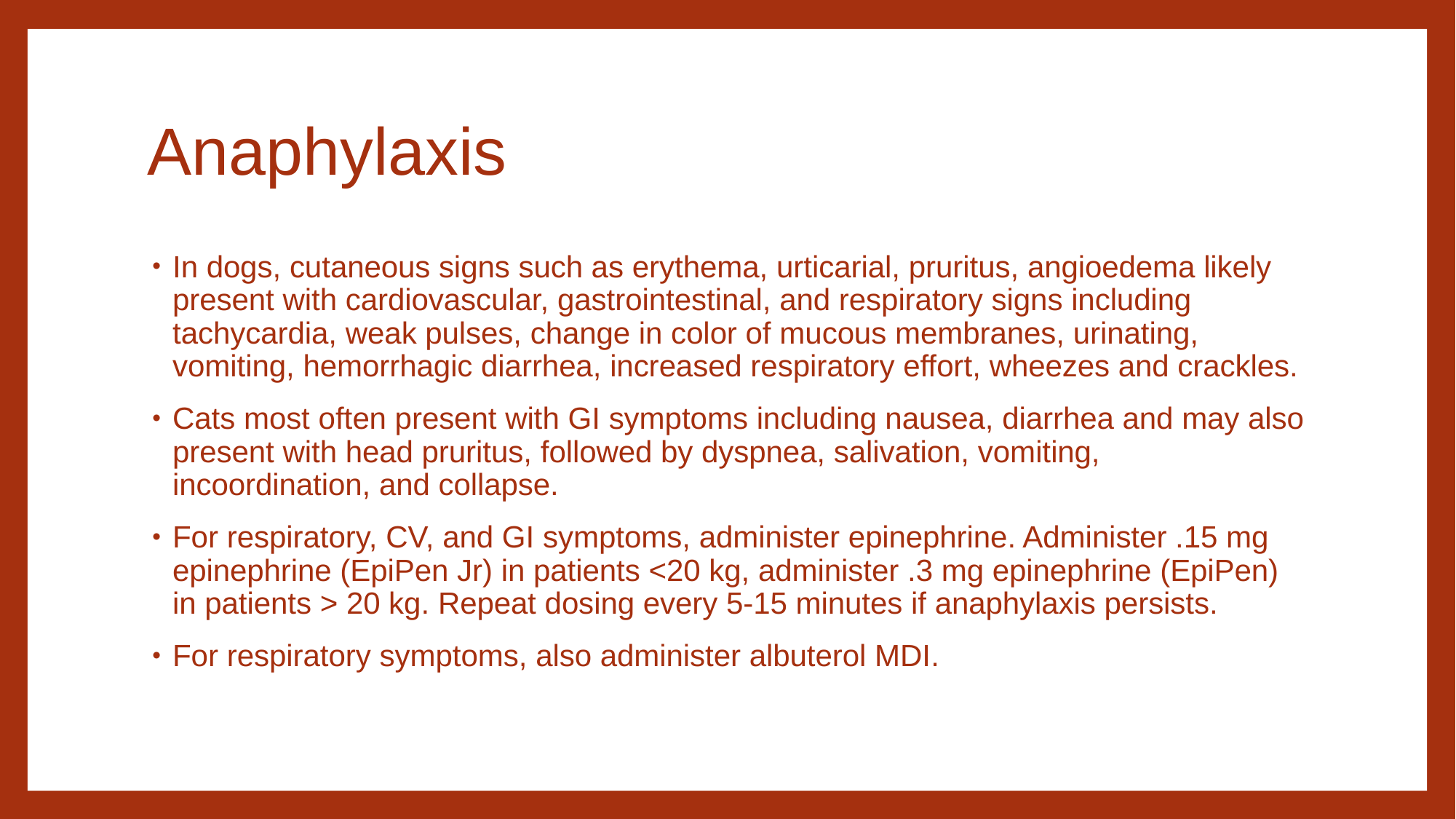

# Anaphylaxis
In dogs, cutaneous signs such as erythema, urticarial, pruritus, angioedema likely present with cardiovascular, gastrointestinal, and respiratory signs including tachycardia, weak pulses, change in color of mucous membranes, urinating, vomiting, hemorrhagic diarrhea, increased respiratory effort, wheezes and crackles.
Cats most often present with GI symptoms including nausea, diarrhea and may also present with head pruritus, followed by dyspnea, salivation, vomiting, incoordination, and collapse.
For respiratory, CV, and GI symptoms, administer epinephrine. Administer .15 mg epinephrine (EpiPen Jr) in patients <20 kg, administer .3 mg epinephrine (EpiPen) in patients > 20 kg. Repeat dosing every 5-15 minutes if anaphylaxis persists.
For respiratory symptoms, also administer albuterol MDI.